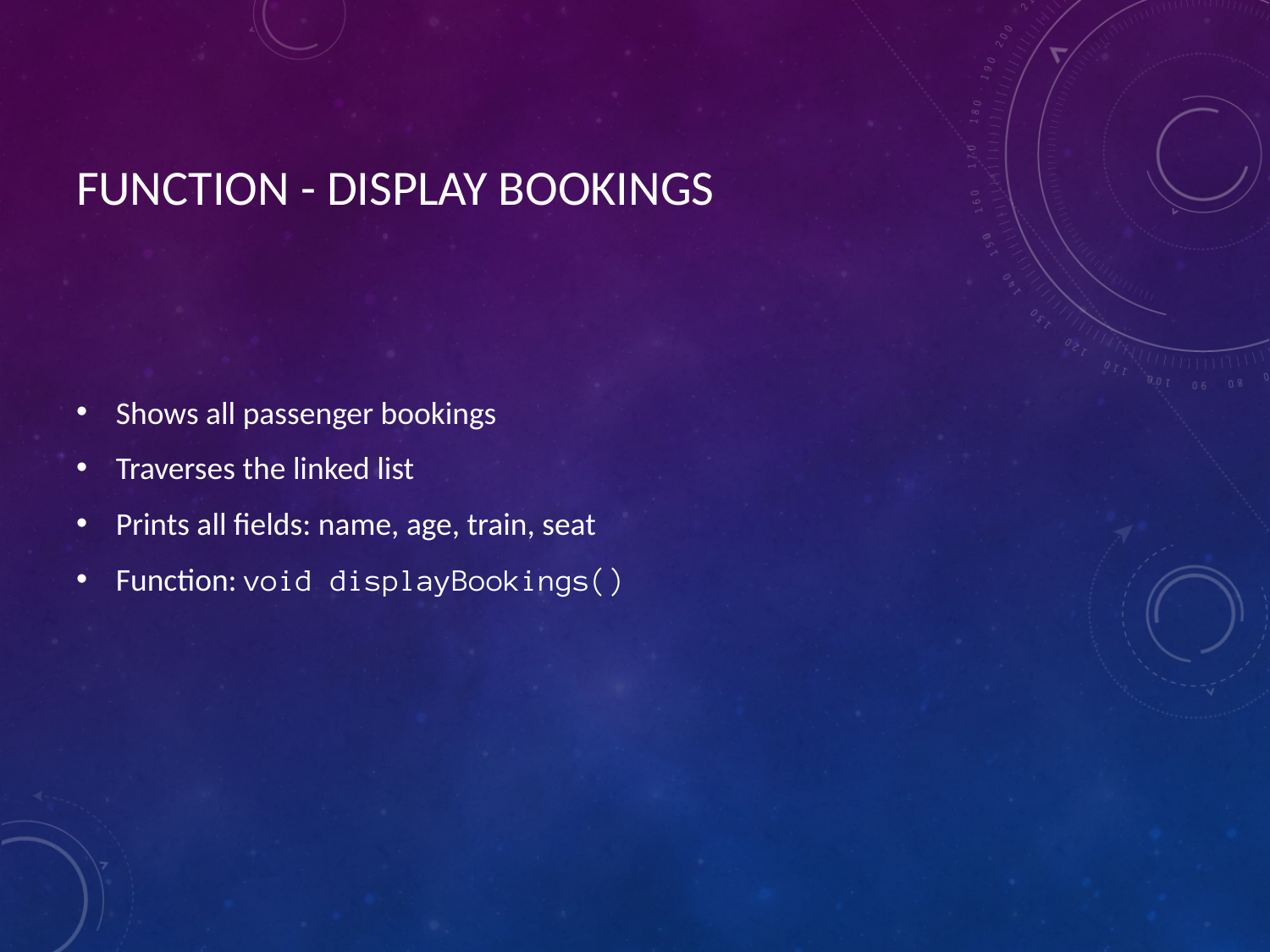

# Function - Display Bookings
Shows all passenger bookings
Traverses the linked list
Prints all fields: name, age, train, seat
Function: void displayBookings()